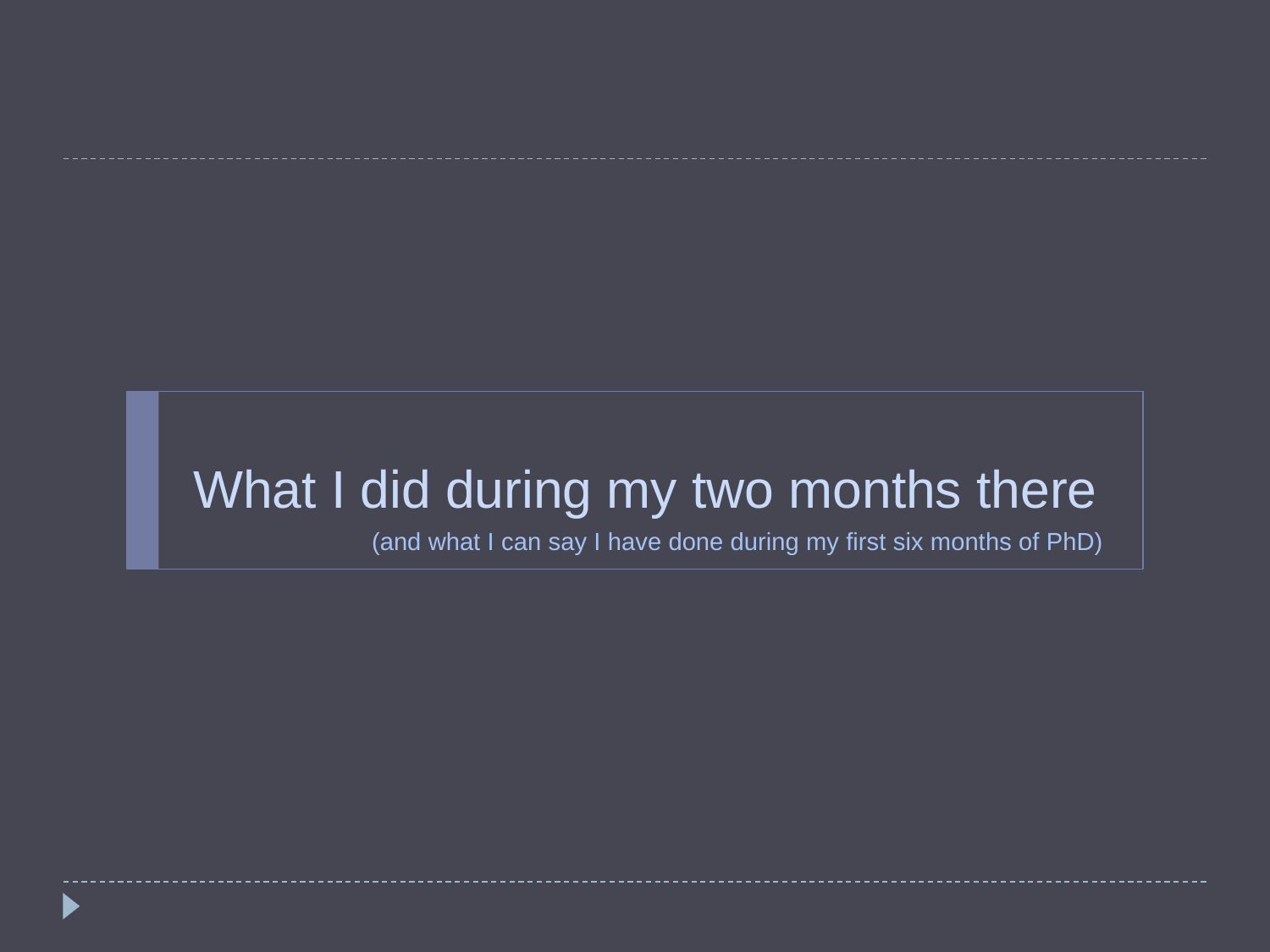

# What I did during my two months there
(and what I can say I have done during my first six months of PhD)